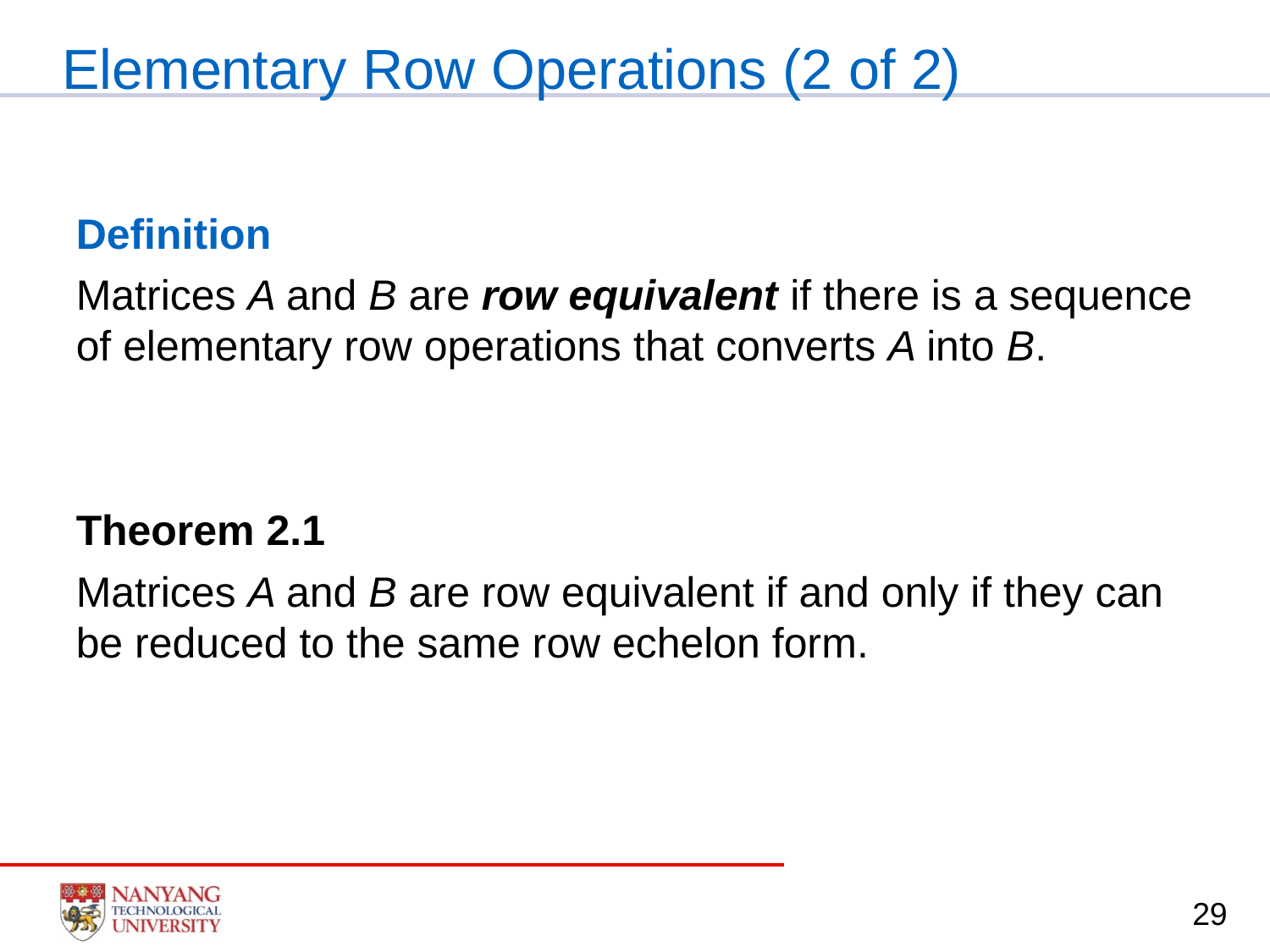

# Elementary Row Operations (2 of 2)
Definition
Matrices A and B are row equivalent if there is a sequence of elementary row operations that converts A into B.

Theorem 2.1
Matrices A and B are row equivalent if and only if they can be reduced to the same row echelon form.